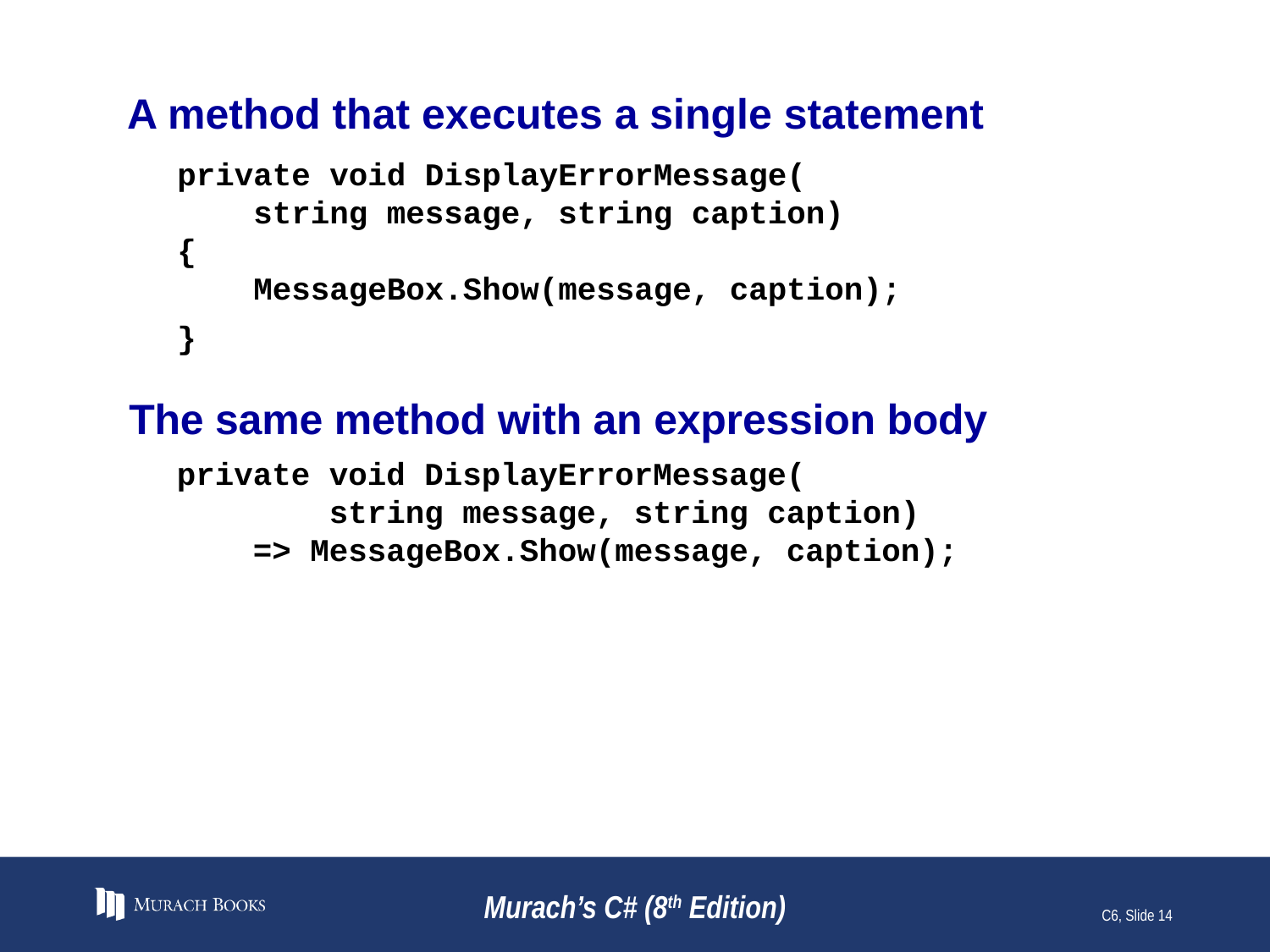

# A method that executes a single statement
private void DisplayErrorMessage(
    string message, string caption)
{
    MessageBox.Show(message, caption);
}
The same method with an expression body
private void DisplayErrorMessage(
        string message, string caption)
    => MessageBox.Show(message, caption);

Murach’s C# (8th Edition)

C6, Slide 14